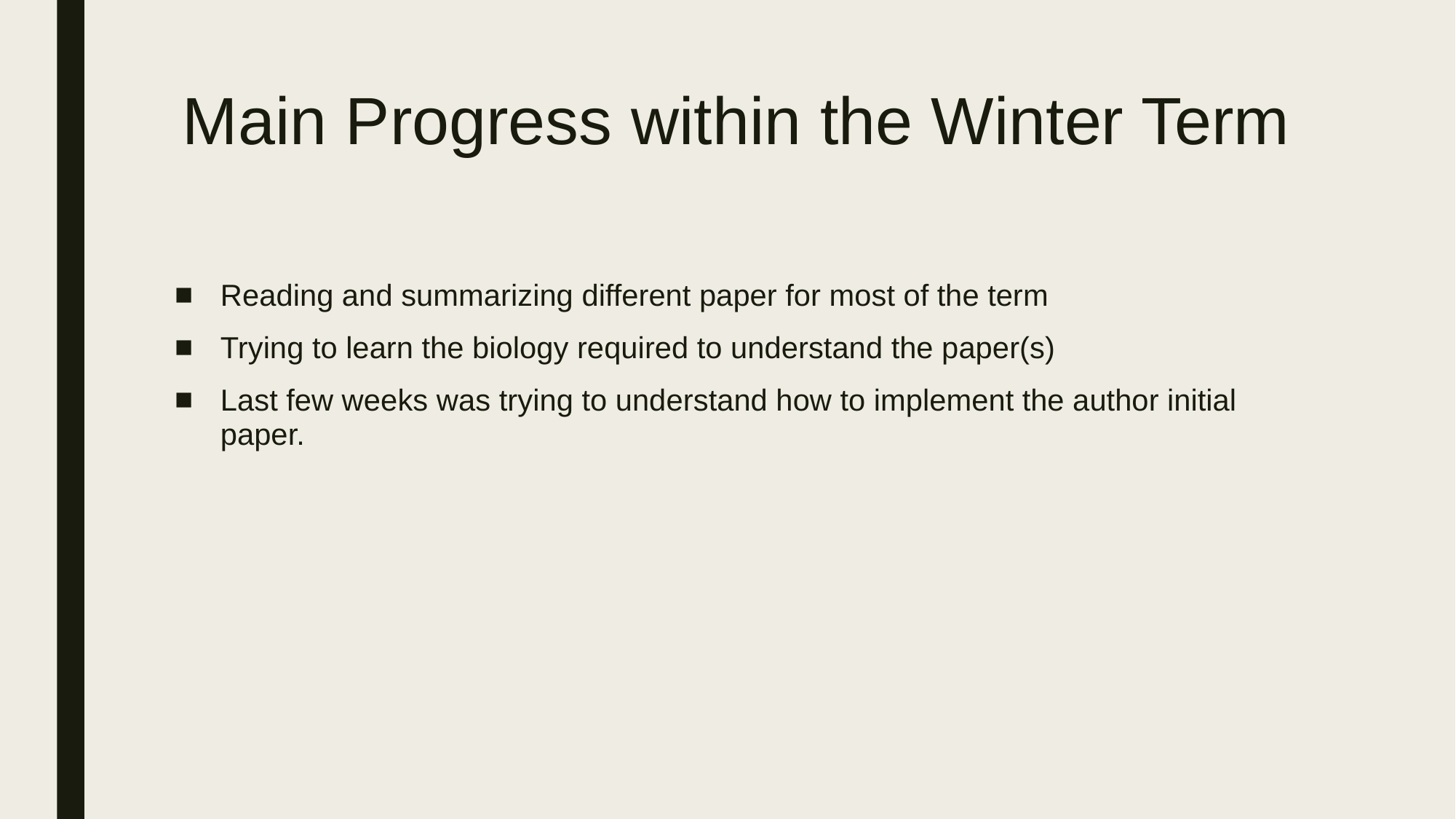

# Main Progress within the Winter Term
Reading and summarizing different paper for most of the term
Trying to learn the biology required to understand the paper(s)
Last few weeks was trying to understand how to implement the author initial paper.